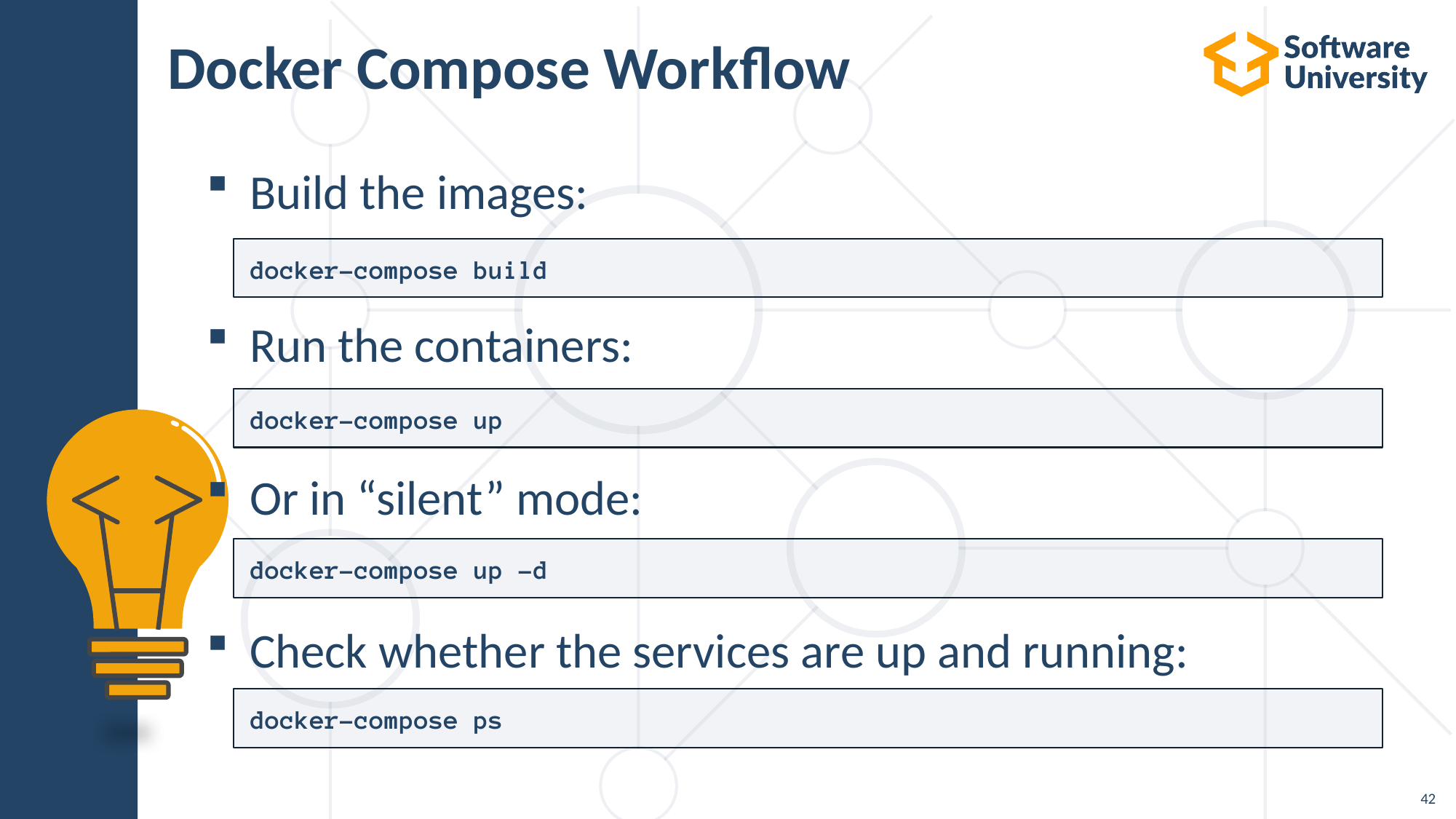

# Docker Compose Workflow
Build the images:

Run the containers:

Or in “silent” mode:

Check whether the services are up and running:

docker-compose build
docker-compose up
docker-compose up -d
docker-compose ps
42